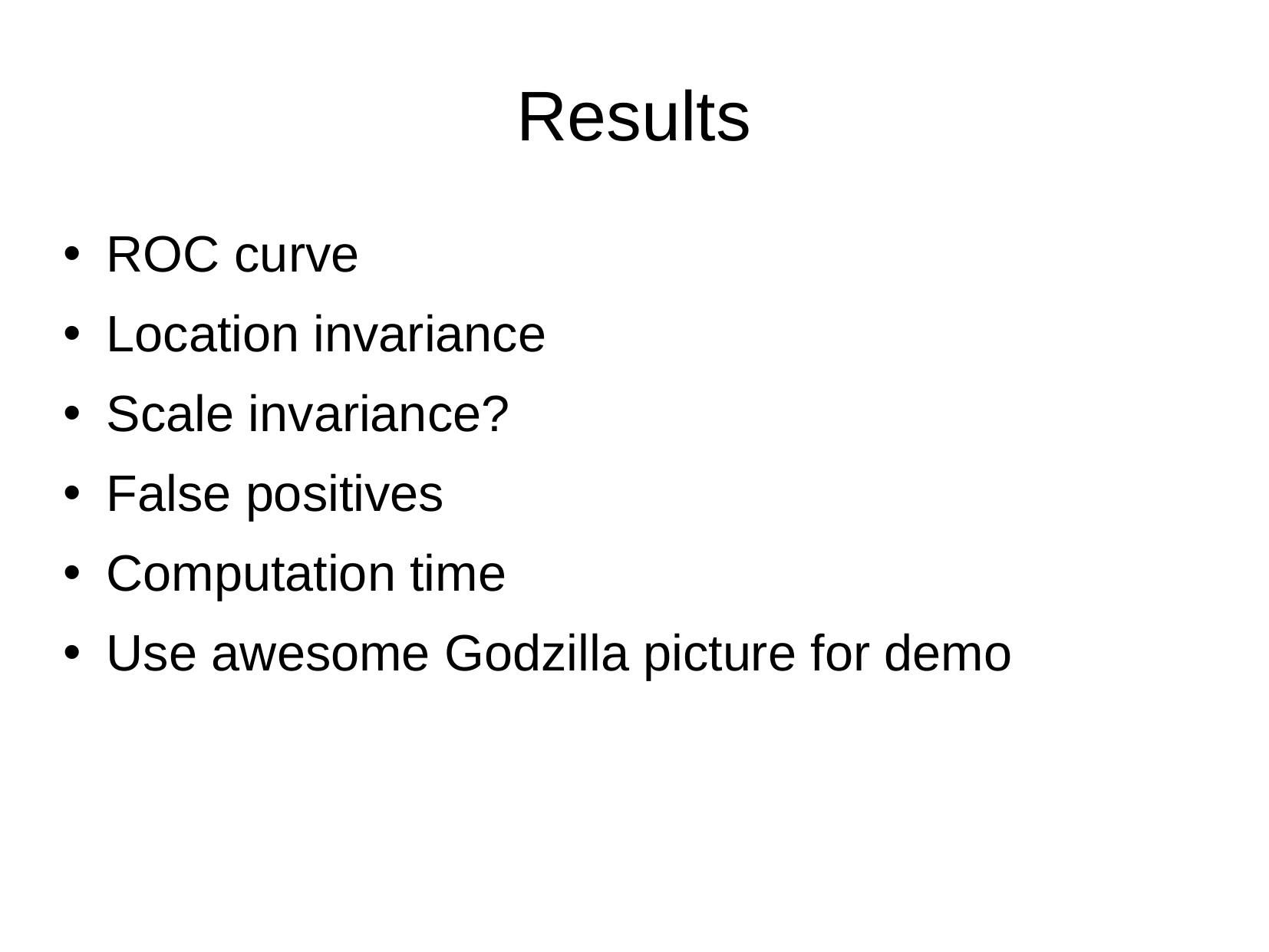

# Results
ROC curve
Location invariance
Scale invariance?
False positives
Computation time
Use awesome Godzilla picture for demo